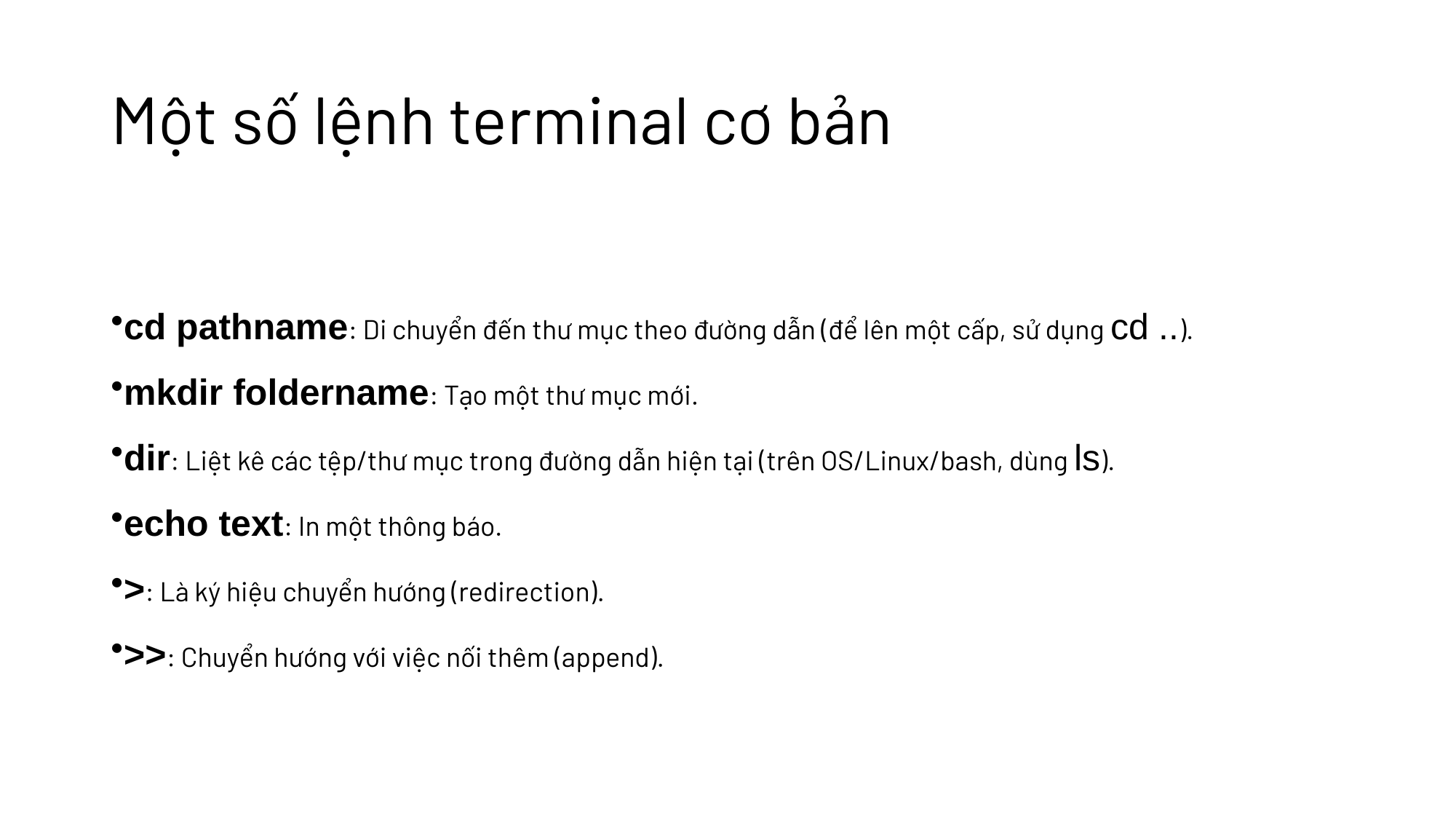

# Một số lệnh terminal cơ bản
cd pathname: Di chuyển đến thư mục theo đường dẫn (để lên một cấp, sử dụng cd ..).
mkdir foldername: Tạo một thư mục mới.
dir: Liệt kê các tệp/thư mục trong đường dẫn hiện tại (trên OS/Linux/bash, dùng ls).
echo text: In một thông báo.
>: Là ký hiệu chuyển hướng (redirection).
>>: Chuyển hướng với việc nối thêm (append).